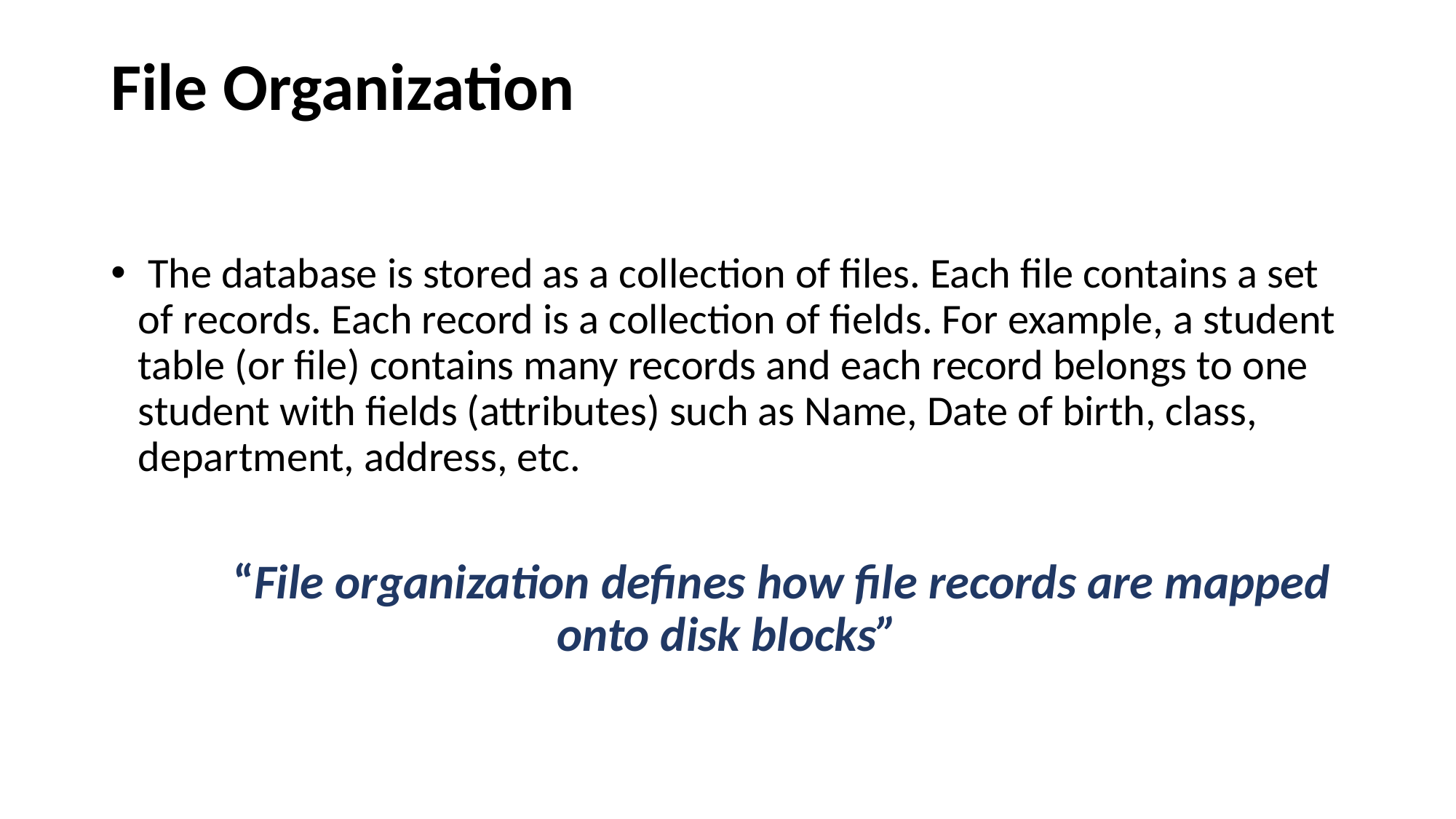

# File Organization

 The database is stored as a collection of files. Each file contains a set of records. Each record is a collection of fields. For example, a student table (or file) contains many records and each record belongs to one student with fields (attributes) such as Name, Date of birth, class, department, address, etc.

	“File organization defines how file records are mapped onto disk blocks”